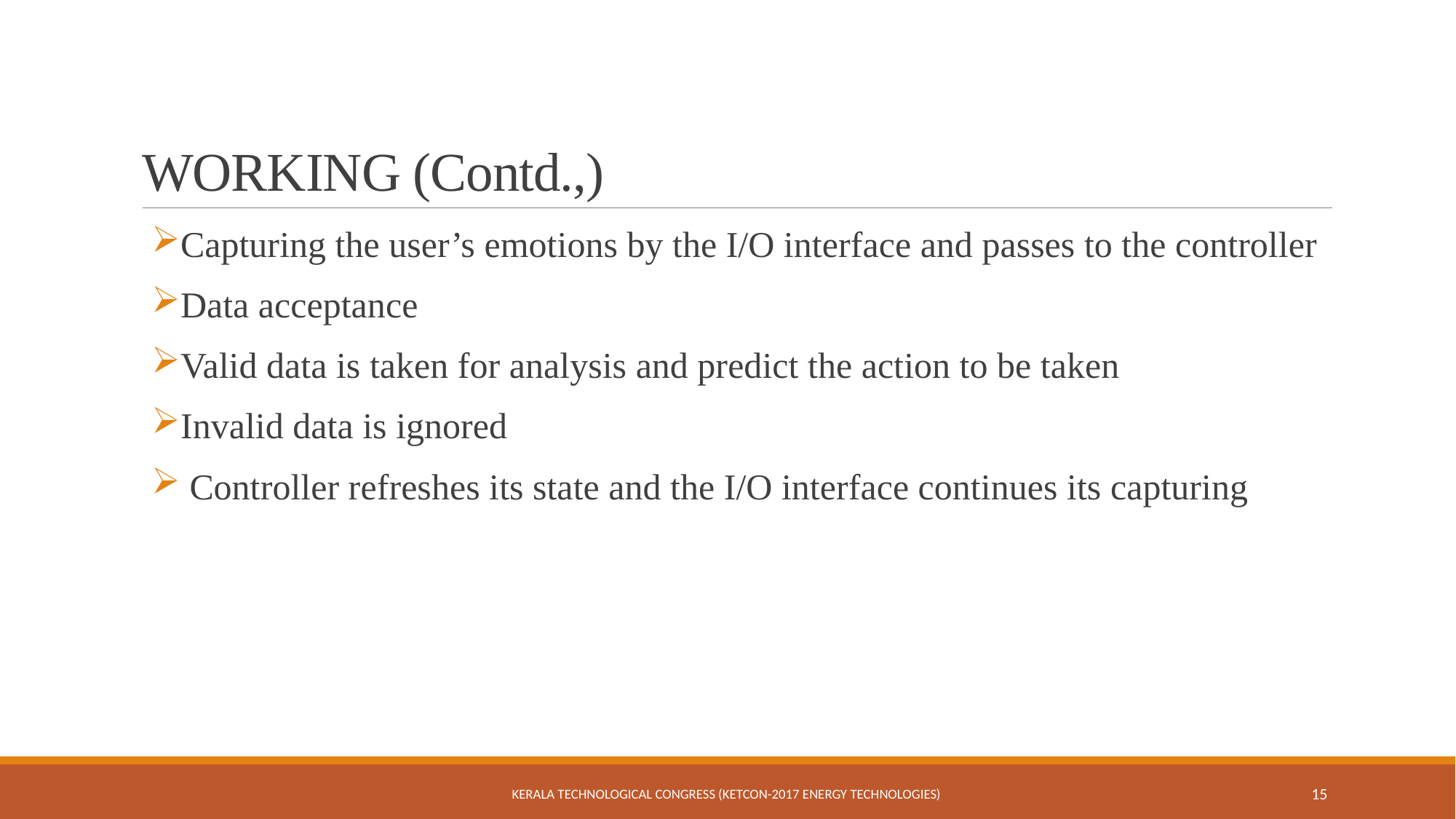

# WORKING (Contd.,)
Capturing the user’s emotions by the I/O interface and passes to the controller
Data acceptance
Valid data is taken for analysis and predict the action to be taken
Invalid data is ignored
 Controller refreshes its state and the I/O interface continues its capturing
Kerala Technological Congress (KETCON-2017 Energy Technologies)
15